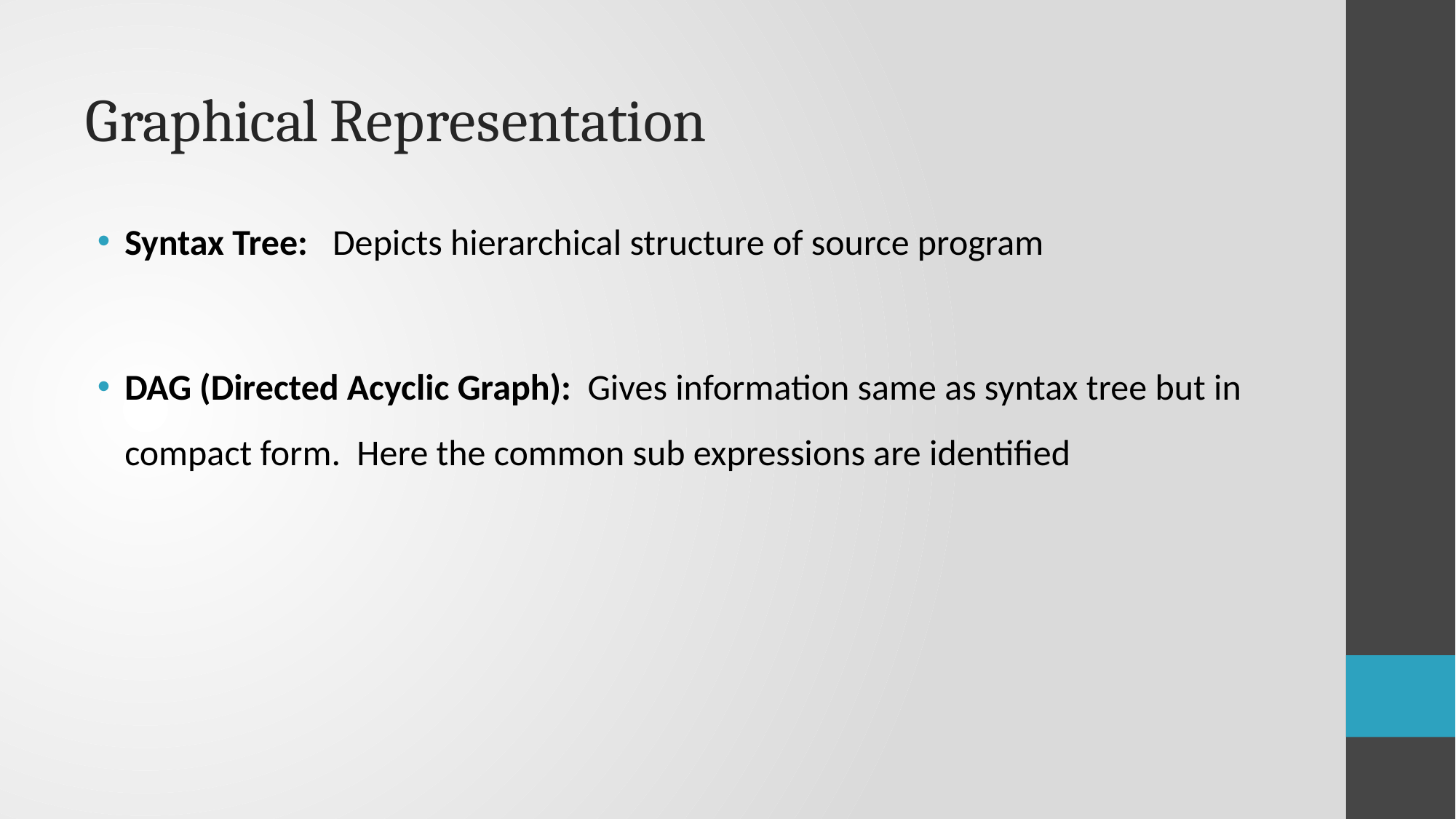

# Graphical Representation
Syntax Tree:   Depicts hierarchical structure of source program

DAG (Directed Acyclic Graph):  Gives information same as syntax tree but in compact form.  Here the common sub expressions are identified